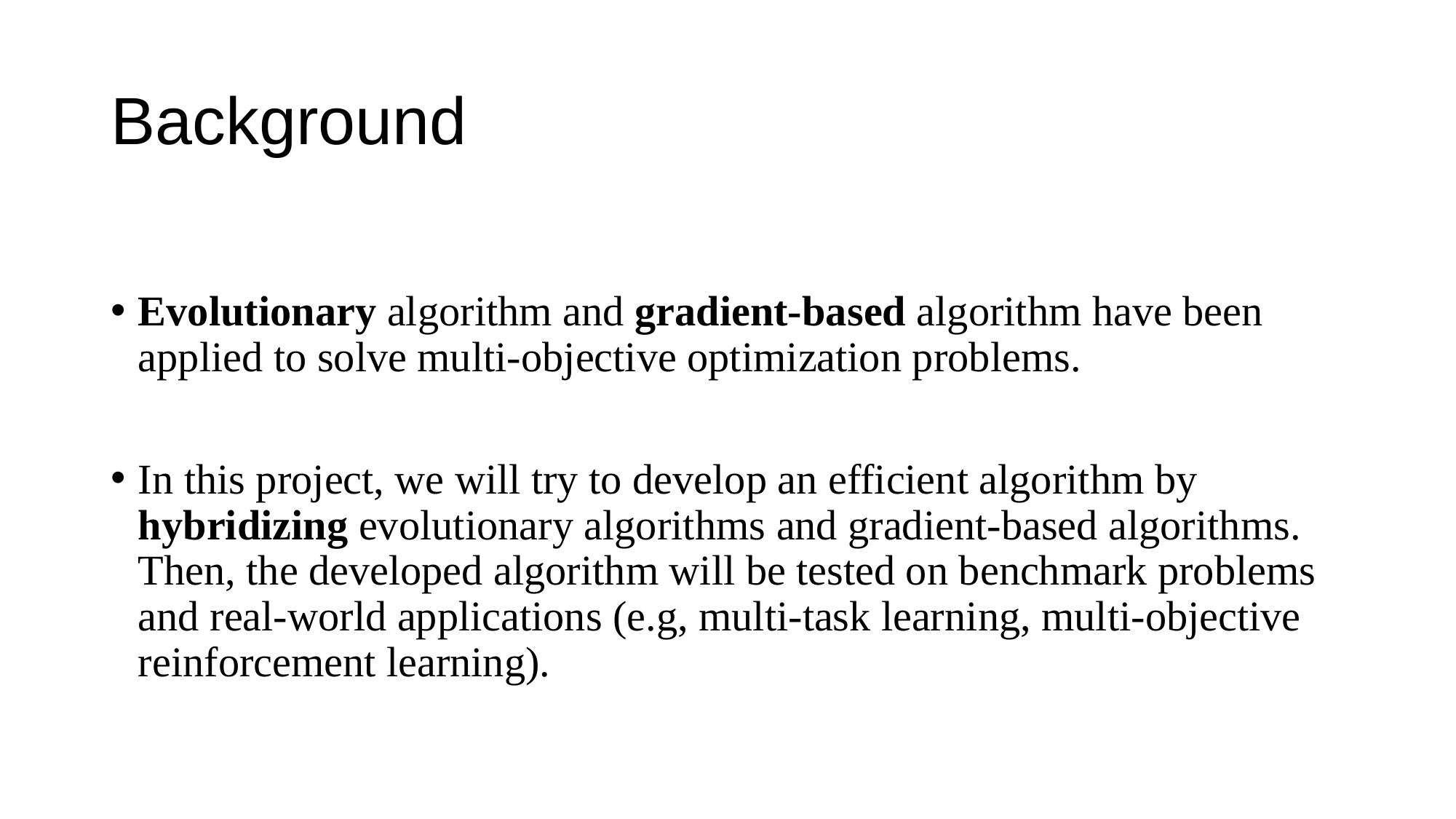

# Background

Evolutionary algorithm and gradient-based algorithm have been applied to solve multi-objective optimization problems.

In this project, we will try to develop an efficient algorithm by hybridizing evolutionary algorithms and gradient-based algorithms. Then, the developed algorithm will be tested on benchmark problems and real-world applications (e.g, multi-task learning, multi-objective reinforcement learning).